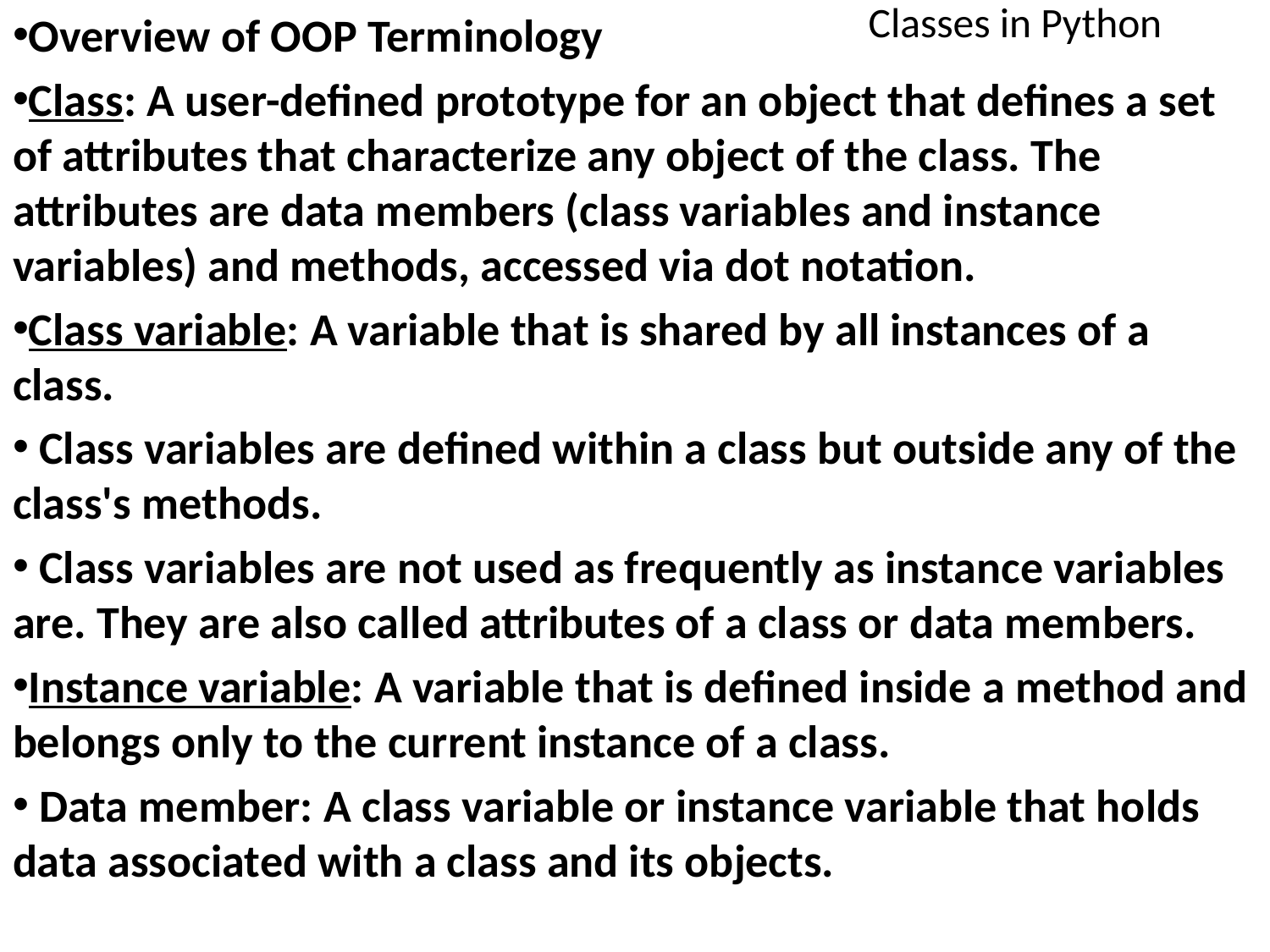

Overview of OOP Terminology
Class: A user-defined prototype for an object that defines a set of attributes that characterize any object of the class. The attributes are data members (class variables and instance variables) and methods, accessed via dot notation.
Class variable: A variable that is shared by all instances of a class.
 Class variables are defined within a class but outside any of the class's methods.
 Class variables are not used as frequently as instance variables are. They are also called attributes of a class or data members.
Instance variable: A variable that is defined inside a method and belongs only to the current instance of a class.
 Data member: A class variable or instance variable that holds data associated with a class and its objects.

# Classes in Python